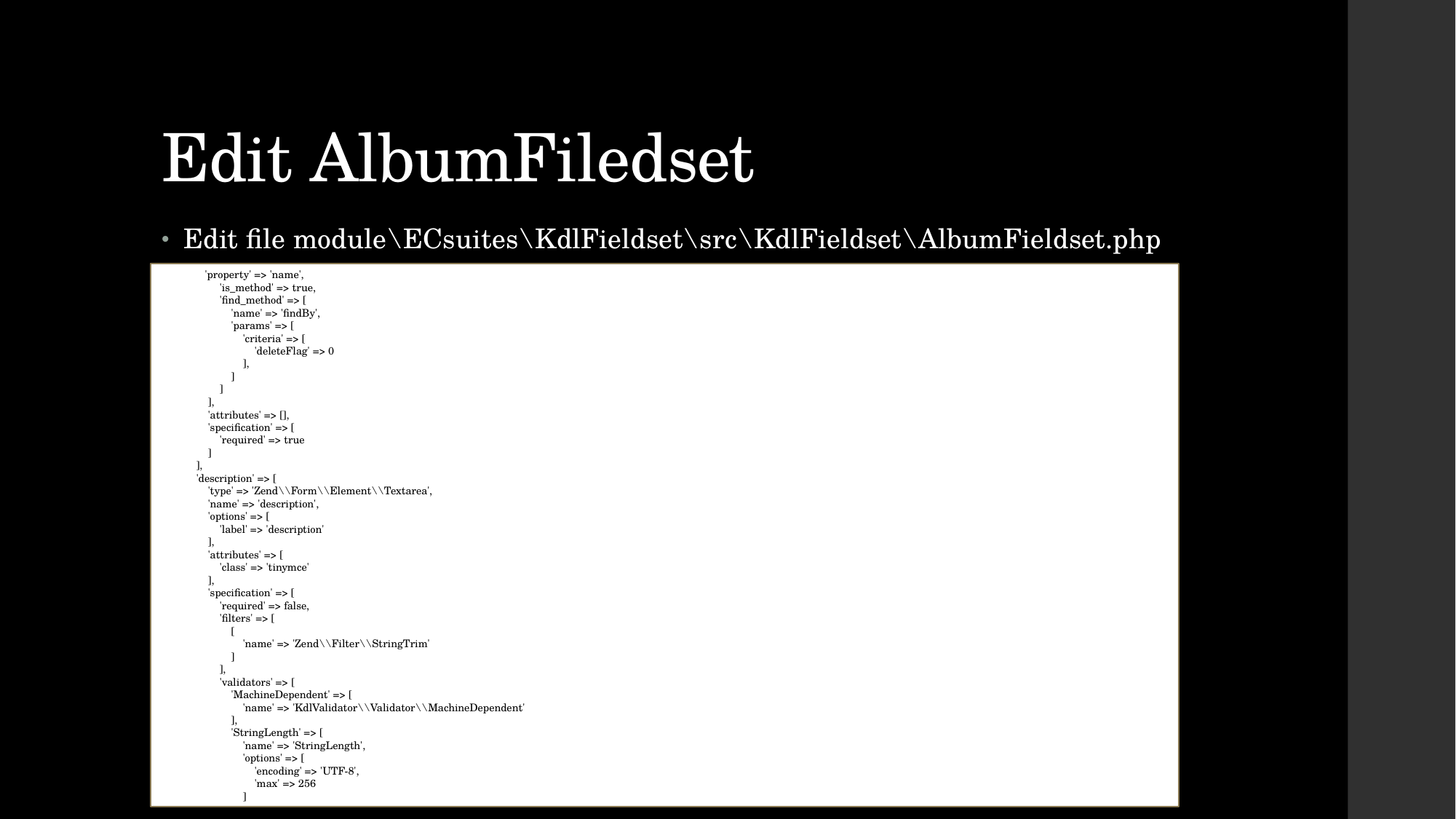

# Edit AlbumFiledset
Edit file module\ECsuites\KdlFieldset\src\KdlFieldset\AlbumFieldset.php

               'property' => 'name',
                    'is_method' => true,
                    'find_method' => [
                        'name' => 'findBy',
                        'params' => [
                            'criteria' => [
                                'deleteFlag' => 0
                            ],
                        ]
                    ]
                ],
                'attributes' => [],
                'specification' => [
                    'required' => true
                ]
            ],
            'description' => [
                'type' => 'Zend\\Form\\Element\\Textarea',
                'name' => 'description',
                'options' => [
                    'label' => 'description'
                ],
                'attributes' => [
                    'class' => 'tinymce'
                ],
                'specification' => [
                    'required' => false,
                    'filters' => [
                        [
                            'name' => 'Zend\\Filter\\StringTrim'
                        ]
                    ],
                    'validators' => [
                        'MachineDependent' => [
                            'name' => 'KdlValidator\\Validator\\MachineDependent'
                        ],
                        'StringLength' => [
                            'name' => 'StringLength',
                            'options' => [
                                'encoding' => 'UTF-8',
                                'max' => 256
                            ]